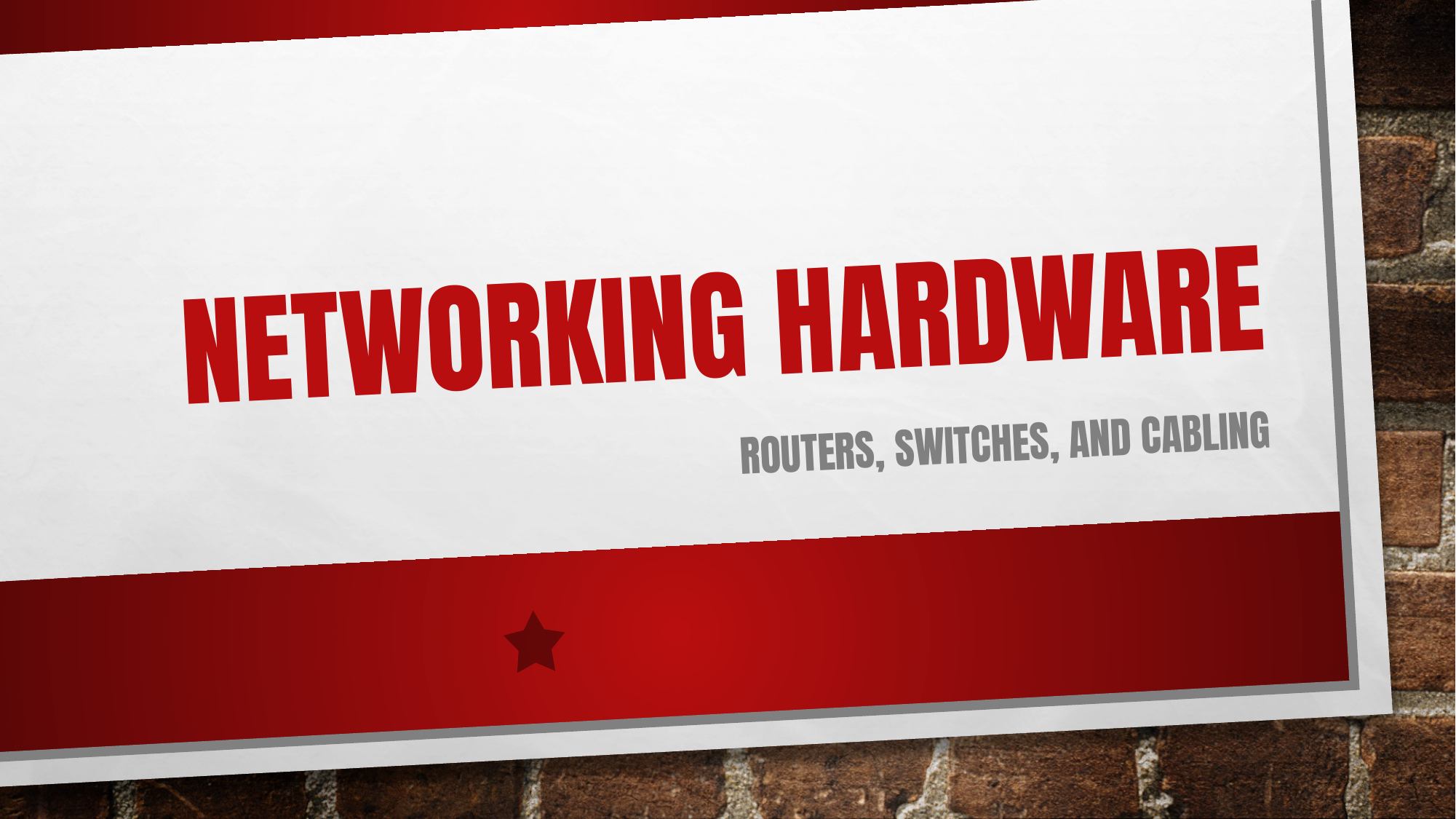

# Networking Hardware
Routers, Switches, and Cabling